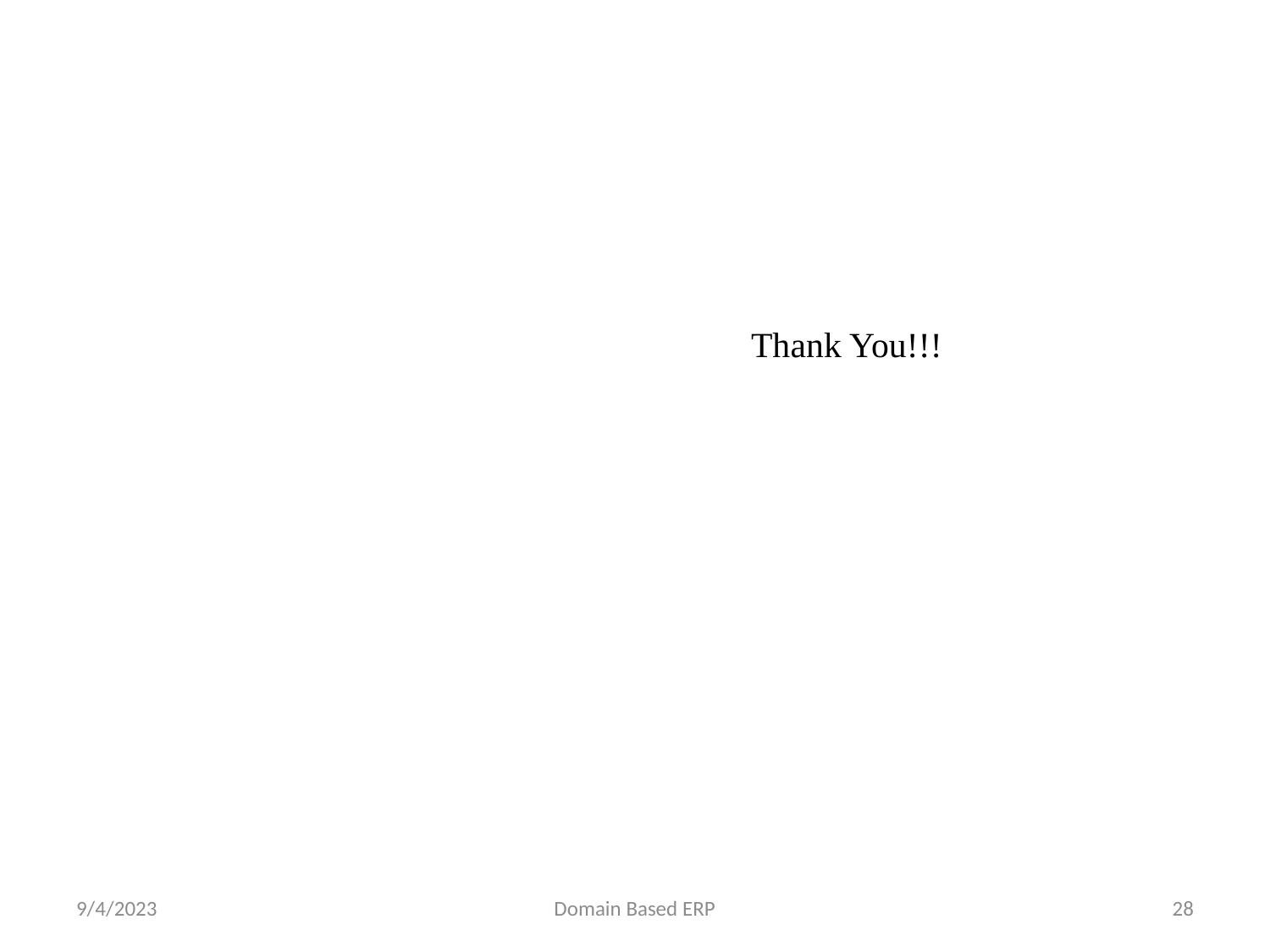

# Thank You!!!
9/4/2023
Domain Based ERP
28